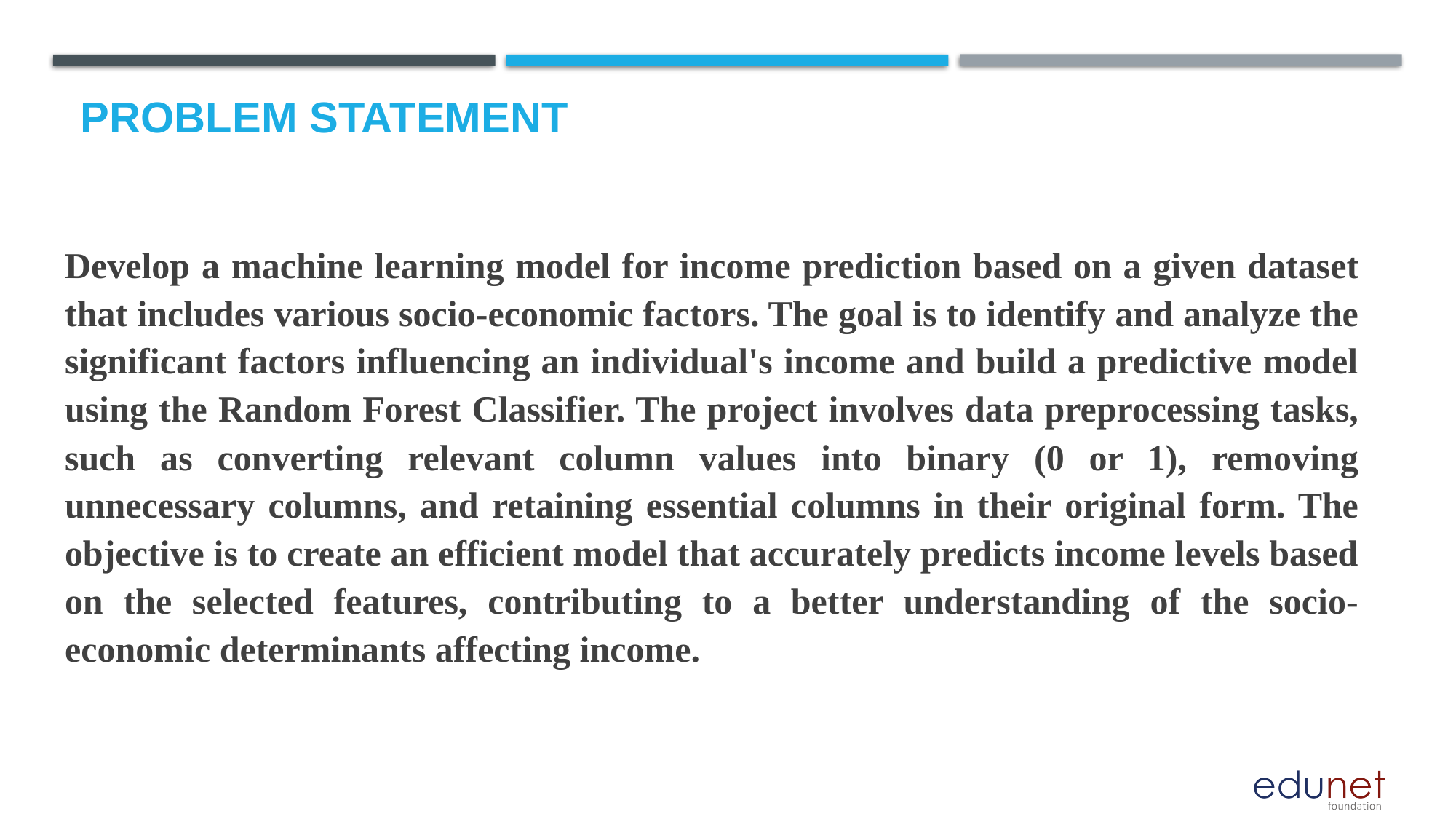

# Problem Statement

Develop a machine learning model for income prediction based on a given dataset that includes various socio-economic factors. The goal is to identify and analyze the significant factors influencing an individual's income and build a predictive model using the Random Forest Classifier. The project involves data preprocessing tasks, such as converting relevant column values into binary (0 or 1), removing unnecessary columns, and retaining essential columns in their original form. The objective is to create an efficient model that accurately predicts income levels based on the selected features, contributing to a better understanding of the socio-economic determinants affecting income.